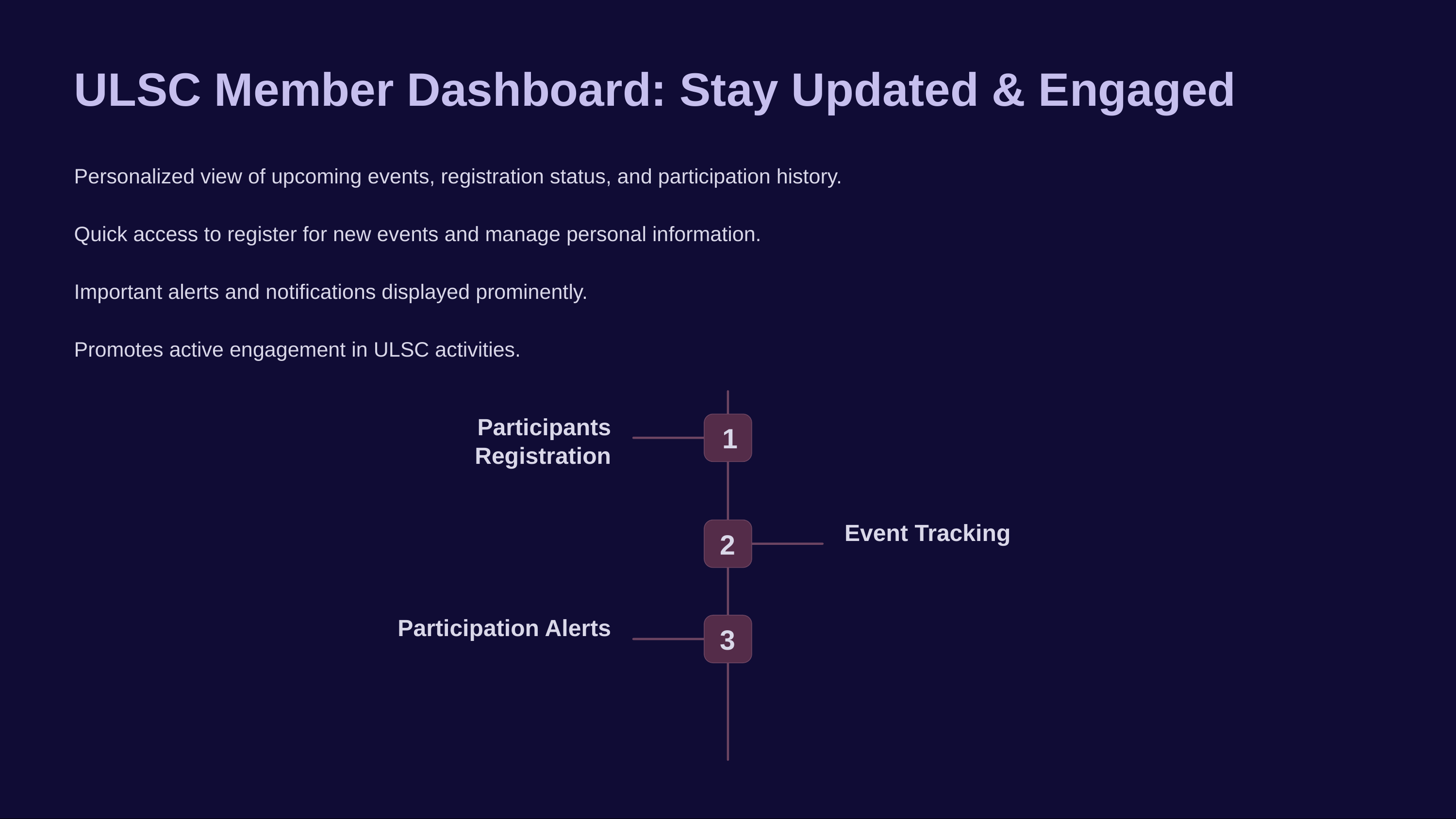

ULSC Member Dashboard: Stay Updated & Engaged

Personalized view of upcoming events, registration status, and participation history.

Quick access to register for new events and manage personal information.

Important alerts and notifications displayed prominently.

Promotes active engagement in ULSC activities.

Participants Registration

1

Event Tracking

2

Participation Alerts

3